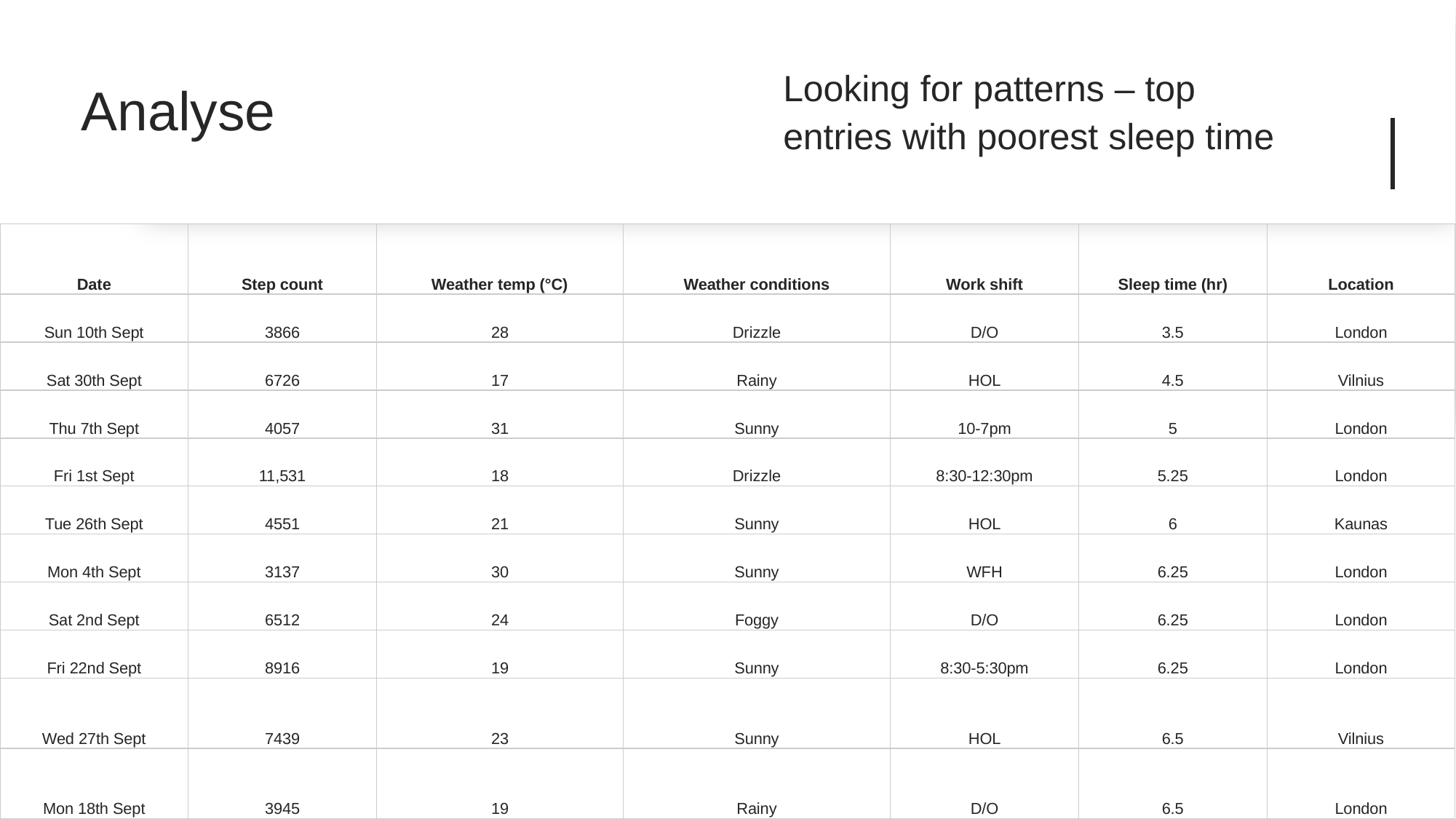

Looking for patterns – top entries with poorest sleep time
# Analyse
| Date | Step count | Weather temp (°C) | Weather conditions | Work shift | Sleep time (hr) | Location |
| --- | --- | --- | --- | --- | --- | --- |
| Sun 10th Sept | 3866 | 28 | Drizzle | D/O | 3.5 | London |
| Sat 30th Sept | 6726 | 17 | Rainy | HOL | 4.5 | Vilnius |
| Thu 7th Sept | 4057 | 31 | Sunny | 10-7pm | 5 | London |
| Fri 1st Sept | 11,531 | 18 | Drizzle | 8:30-12:30pm | 5.25 | London |
| Tue 26th Sept | 4551 | 21 | Sunny | HOL | 6 | Kaunas |
| Mon 4th Sept | 3137 | 30 | Sunny | WFH | 6.25 | London |
| Sat 2nd Sept | 6512 | 24 | Foggy | D/O | 6.25 | London |
| Fri 22nd Sept | 8916 | 19 | Sunny | 8:30-5:30pm | 6.25 | London |
| Wed 27th Sept | 7439 | 23 | Sunny | HOL | 6.5 | Vilnius |
| Mon 18th Sept | 3945 | 19 | Rainy | D/O | 6.5 | London |